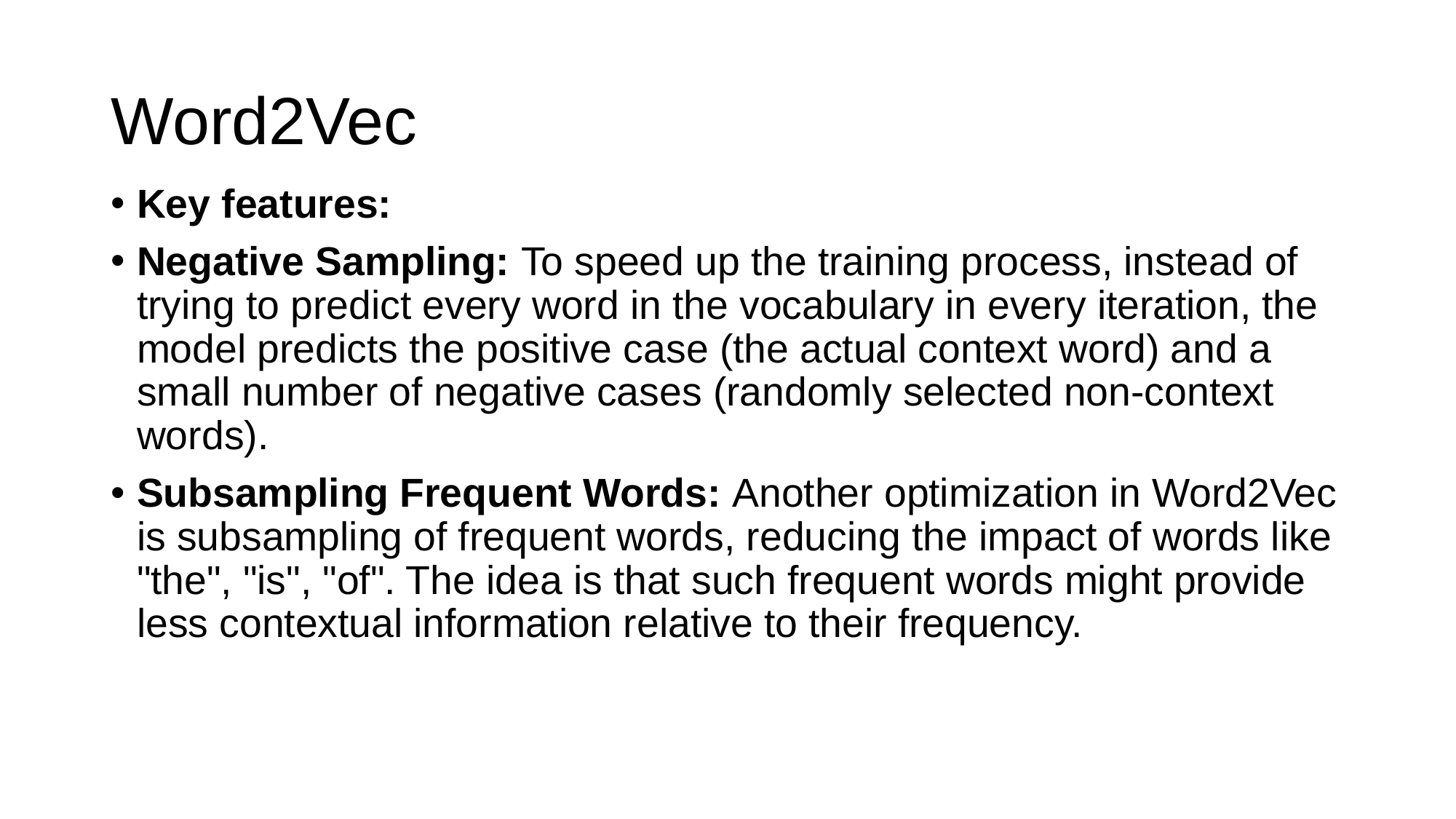

# Word2Vec
Key features:
Negative Sampling: To speed up the training process, instead of trying to predict every word in the vocabulary in every iteration, the model predicts the positive case (the actual context word) and a small number of negative cases (randomly selected non-context words).
Subsampling Frequent Words: Another optimization in Word2Vec is subsampling of frequent words, reducing the impact of words like "the", "is", "of". The idea is that such frequent words might provide less contextual information relative to their frequency.